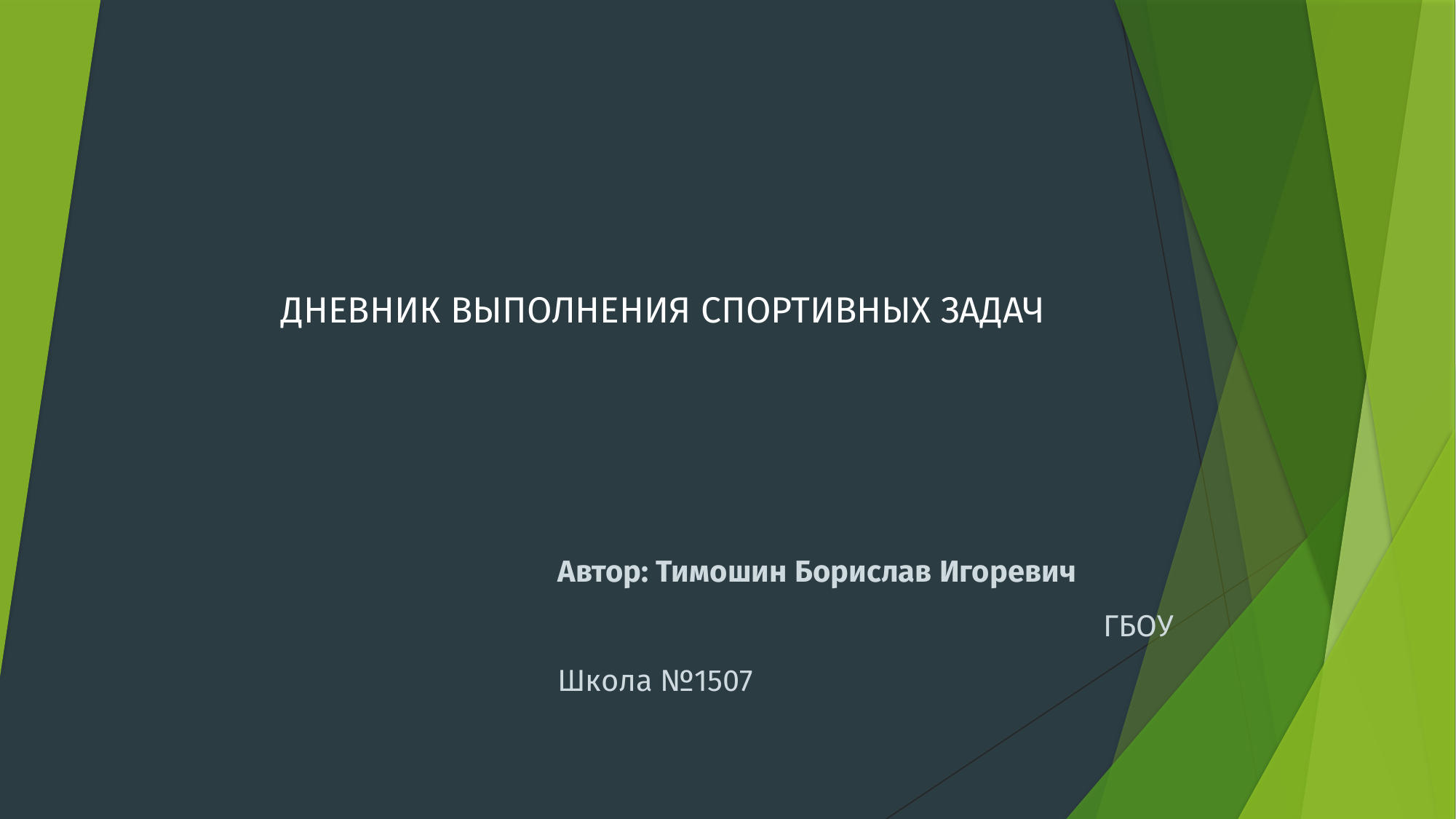

ДНЕВНИК ВЫПОЛНЕНИЯ СПОРТИВНЫХ ЗАДАЧ
Автор: Тимошин Борислав Игоревич
					ГБОУ Школа №1507